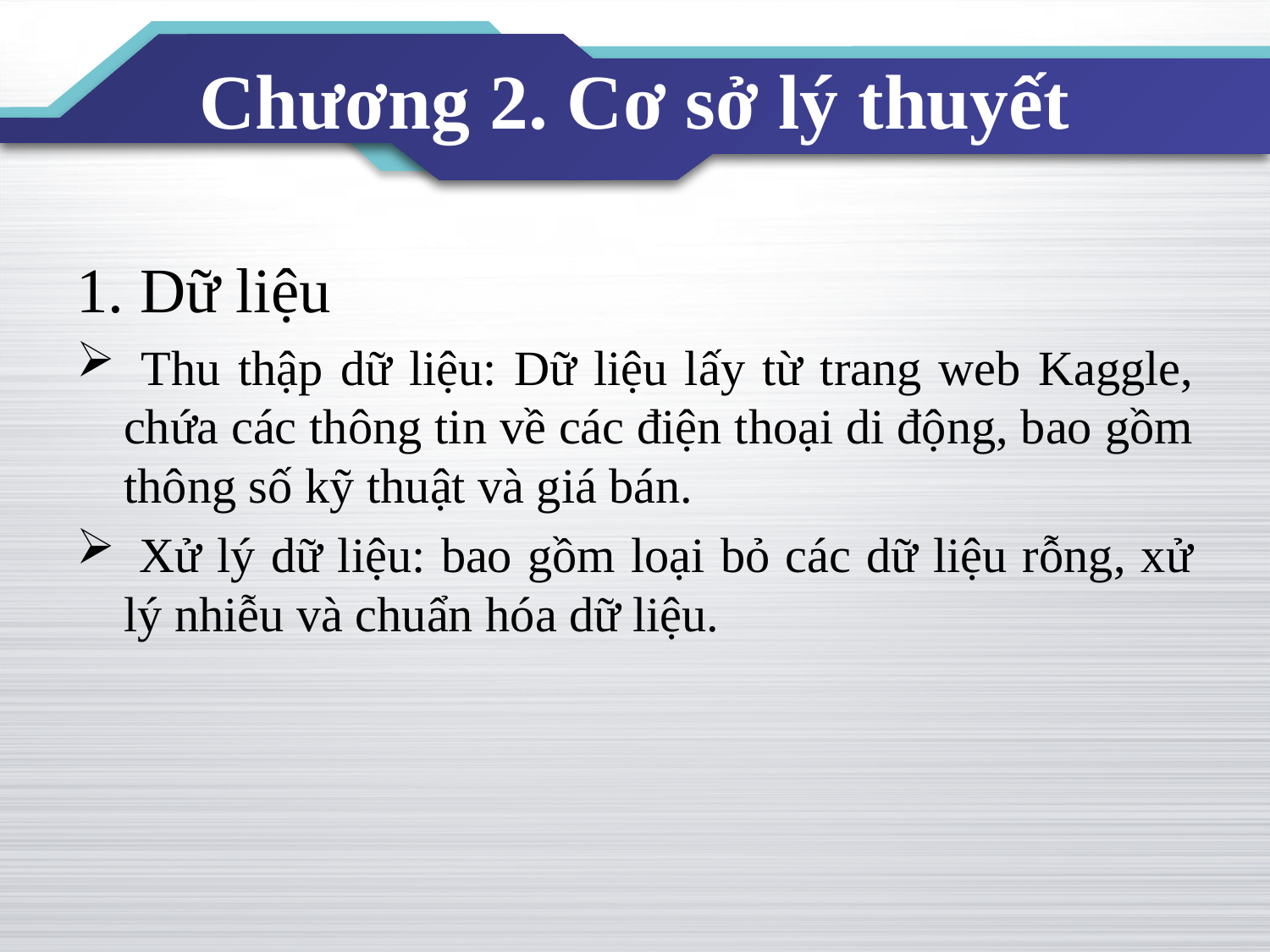

# Chương 2. Cơ sở lý thuyết
1. Dữ liệu
 Thu thập dữ liệu: Dữ liệu lấy từ trang web Kaggle, chứa các thông tin về các điện thoại di động, bao gồm thông số kỹ thuật và giá bán.
 Xử lý dữ liệu: bao gồm loại bỏ các dữ liệu rỗng, xử lý nhiễu và chuẩn hóa dữ liệu.